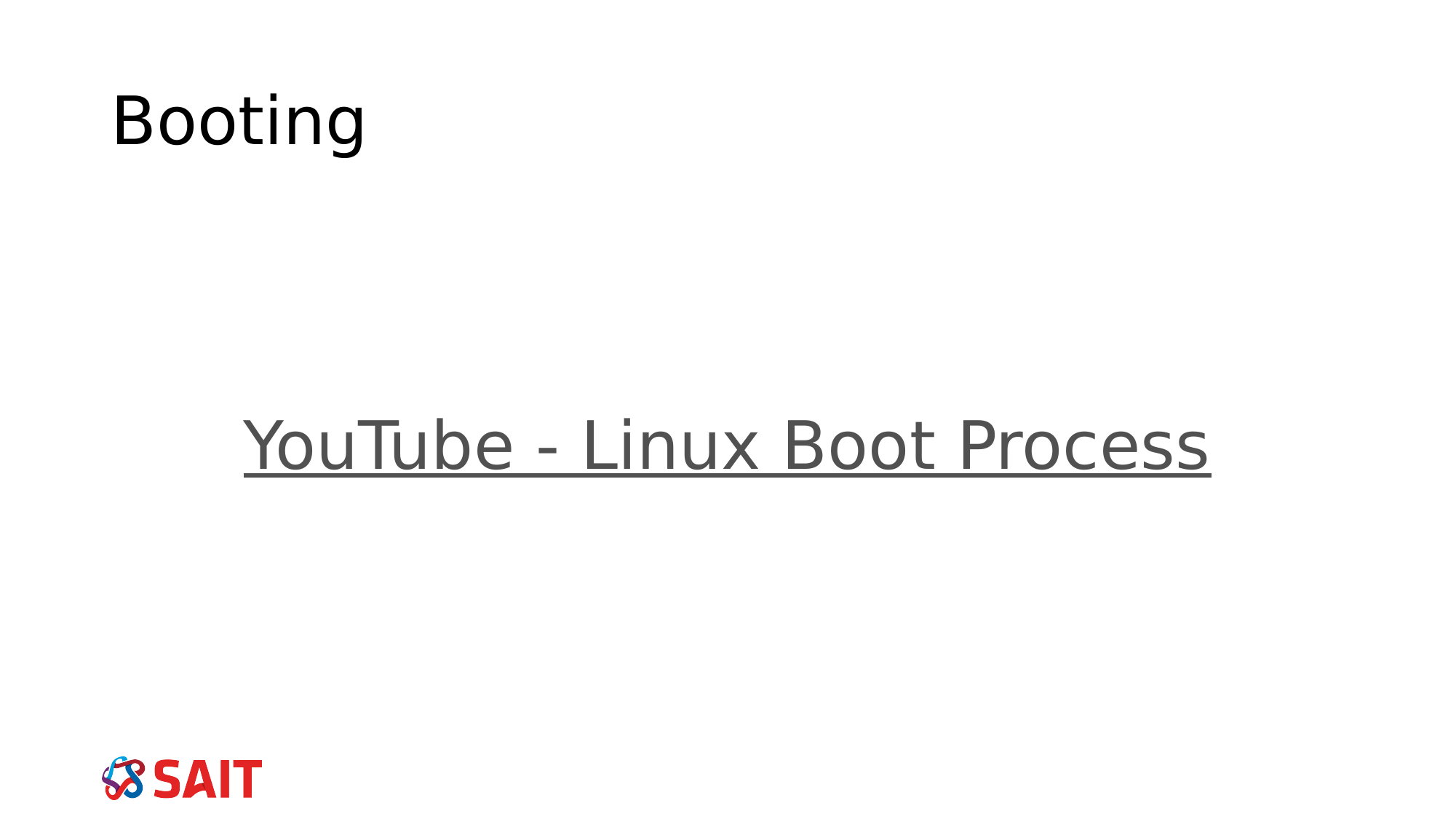

# Booting

YouTube - Linux Boot Process